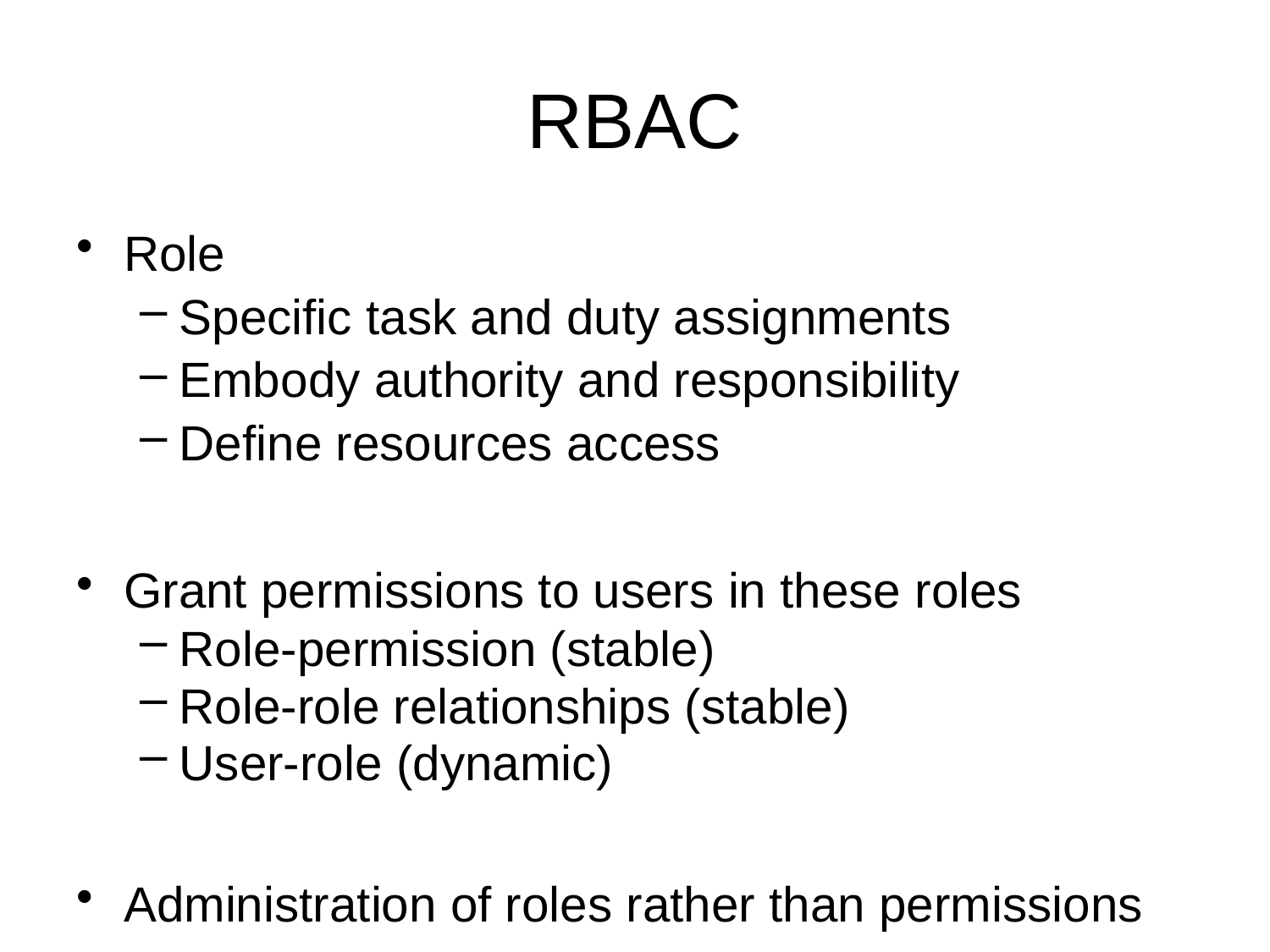

# RBAC
Role
Specific task and duty assignments
Embody authority and responsibility
Define resources access

Grant permissions to users in these roles
Role-permission (stable)
Role-role relationships (stable)
User-role (dynamic)

Administration of roles rather than permissions